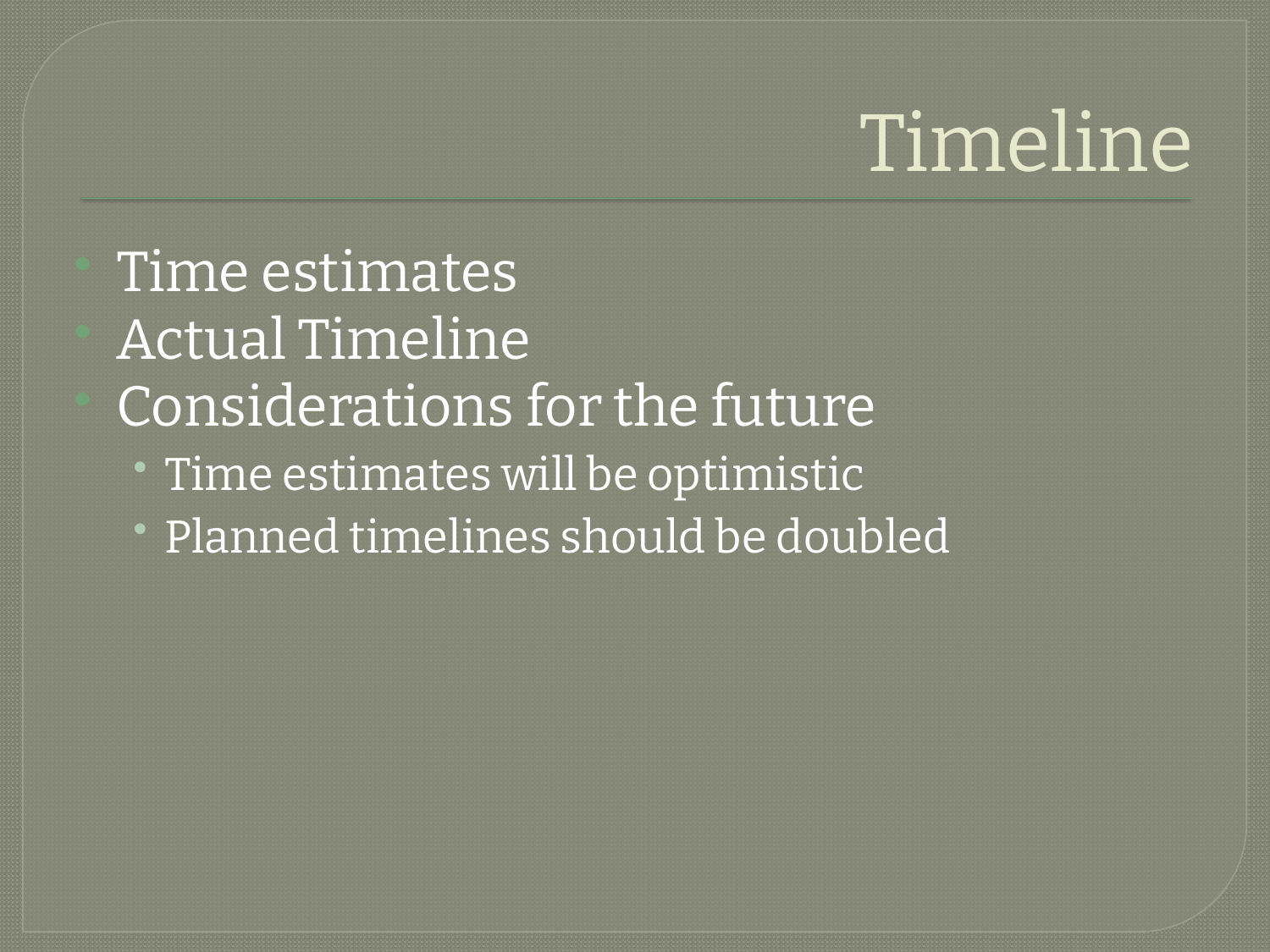

# Timeline
Time estimates
Actual Timeline
Considerations for the future
Time estimates will be optimistic
Planned timelines should be doubled